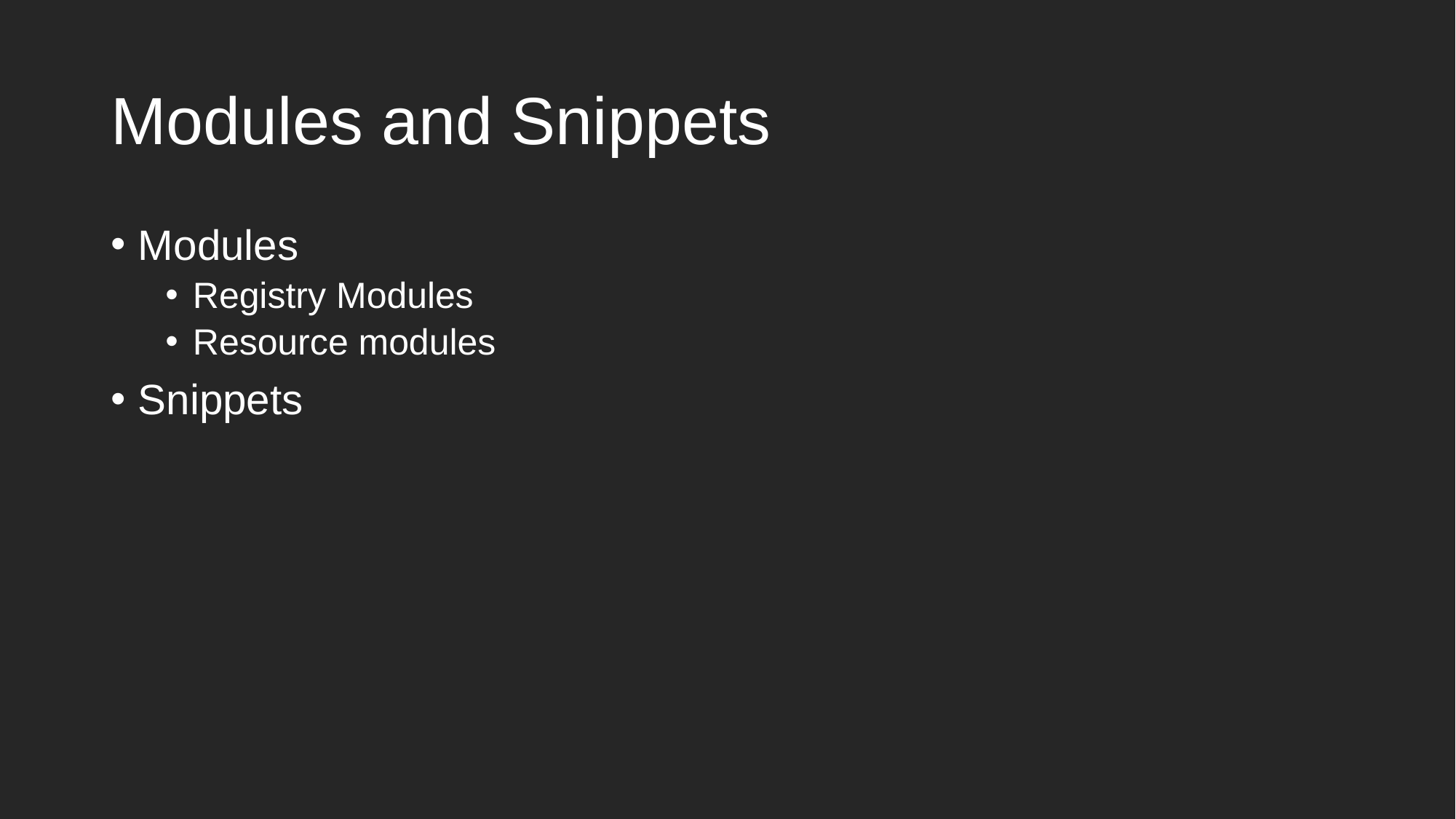

# Modules and Snippets
Modules
Registry Modules
Resource modules
Snippets